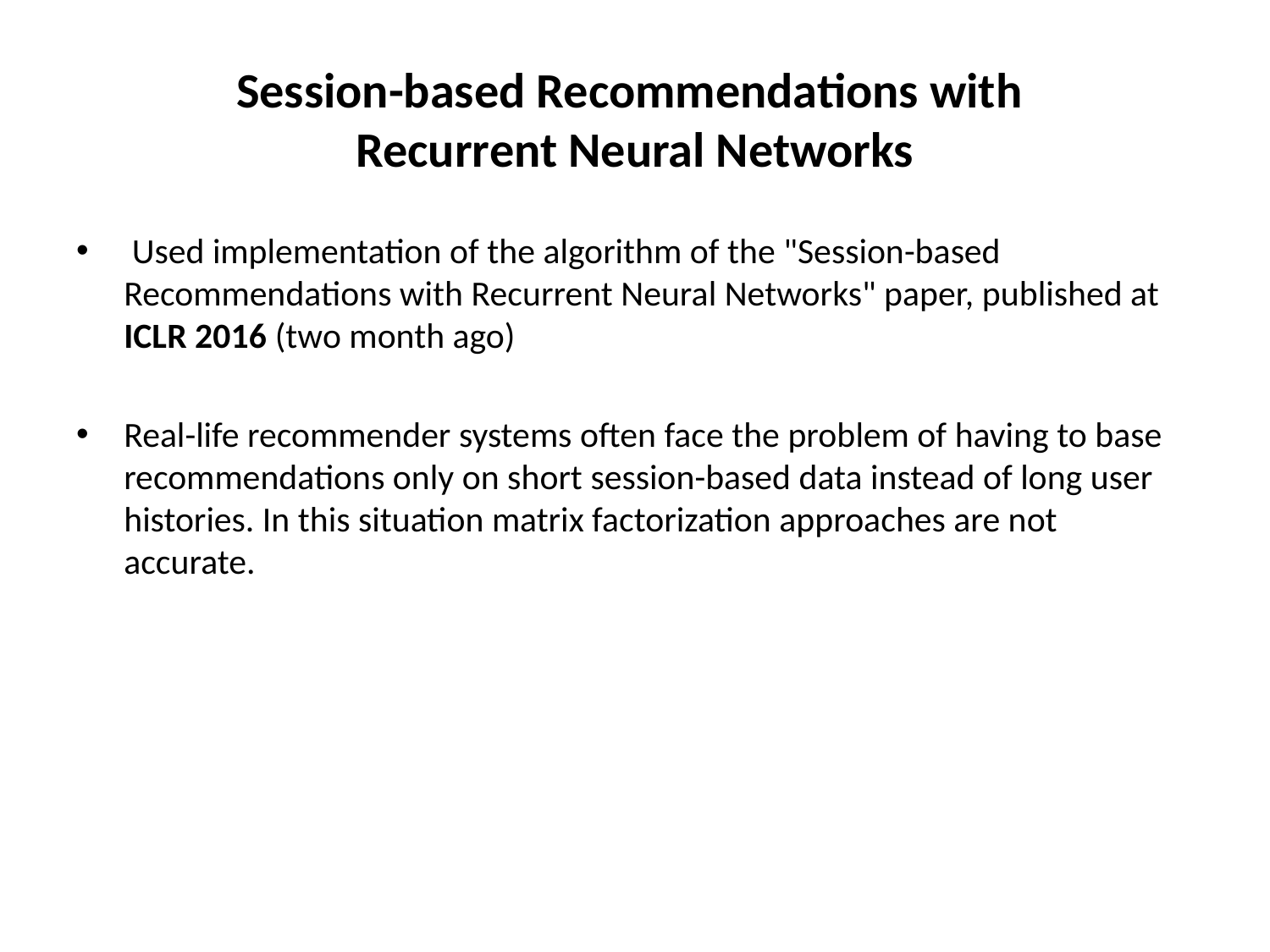

# Session-based Recommendations with Recurrent Neural Networks
 Used implementation of the algorithm of the "Session-based Recommendations with Recurrent Neural Networks" paper, published at ICLR 2016 (two month ago)

Real-life recommender systems often face the problem of having to base recommendations only on short session-based data instead of long user histories. In this situation matrix factorization approaches are not accurate.